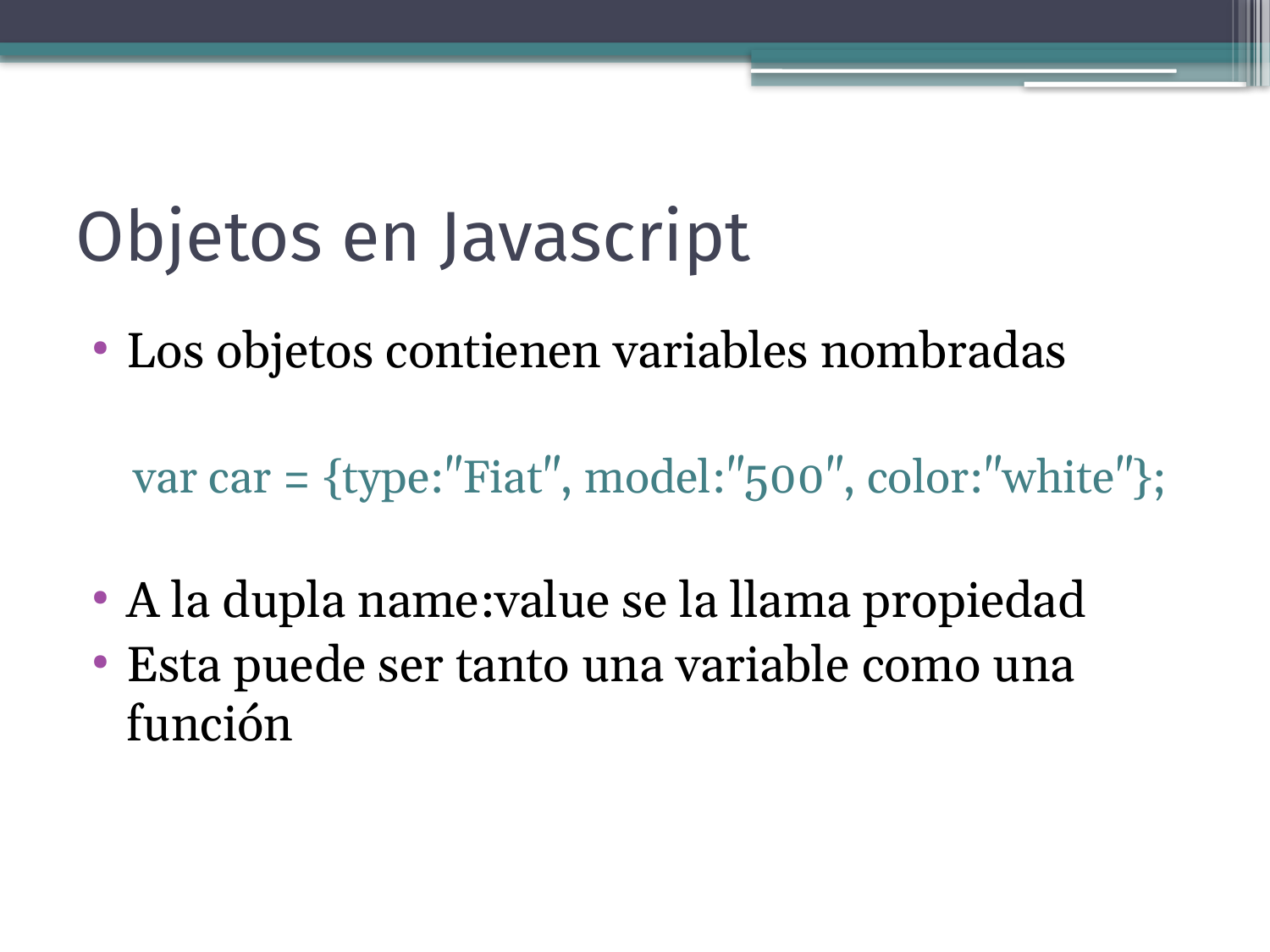

# Objetos en Javascript
Los objetos contienen variables nombradas

var car = {type:"Fiat", model:"500", color:"white"};

A la dupla name:value se la llama propiedad
Esta puede ser tanto una variable como una función